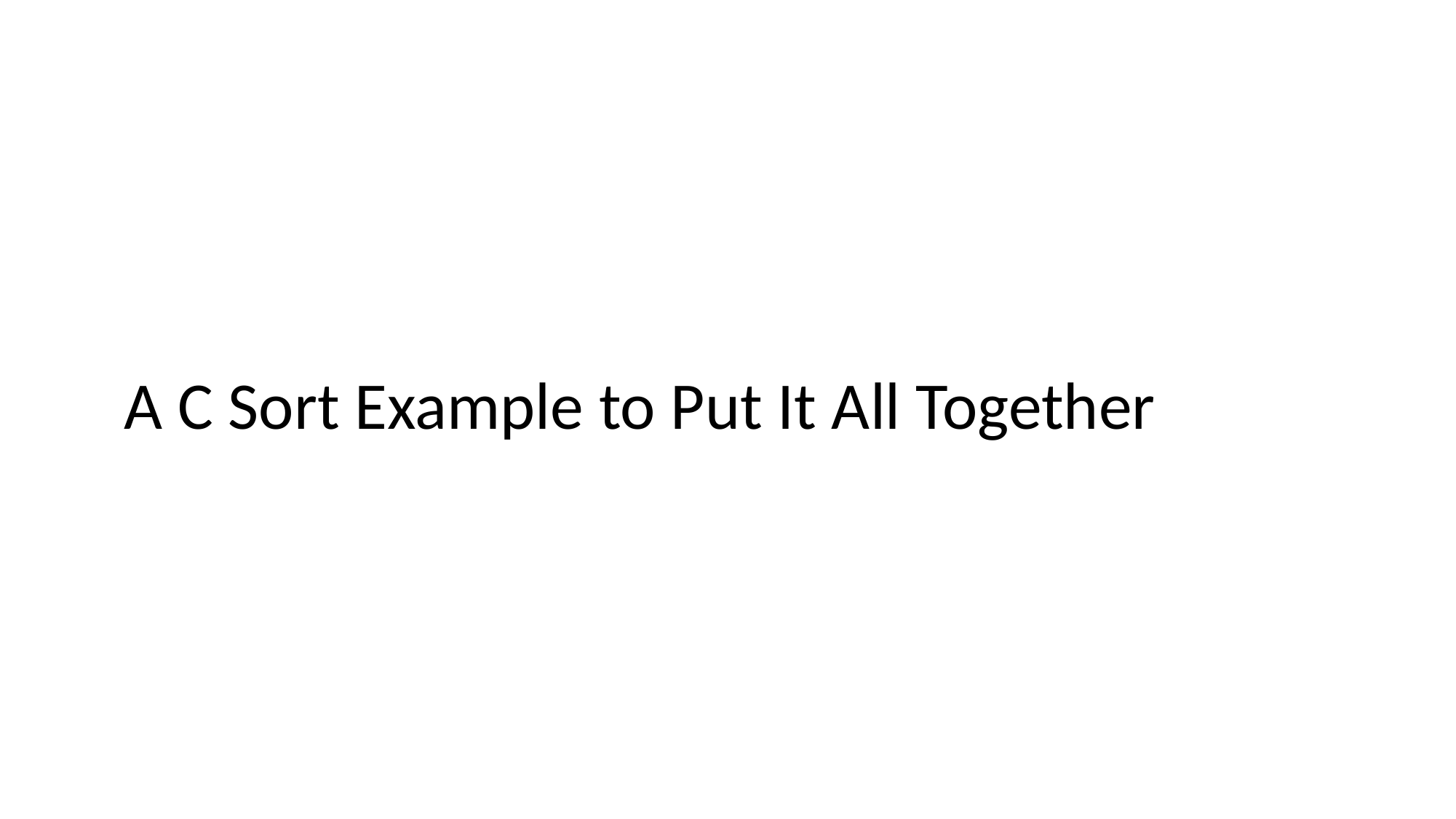

# A C Sort Example to Put It All Together